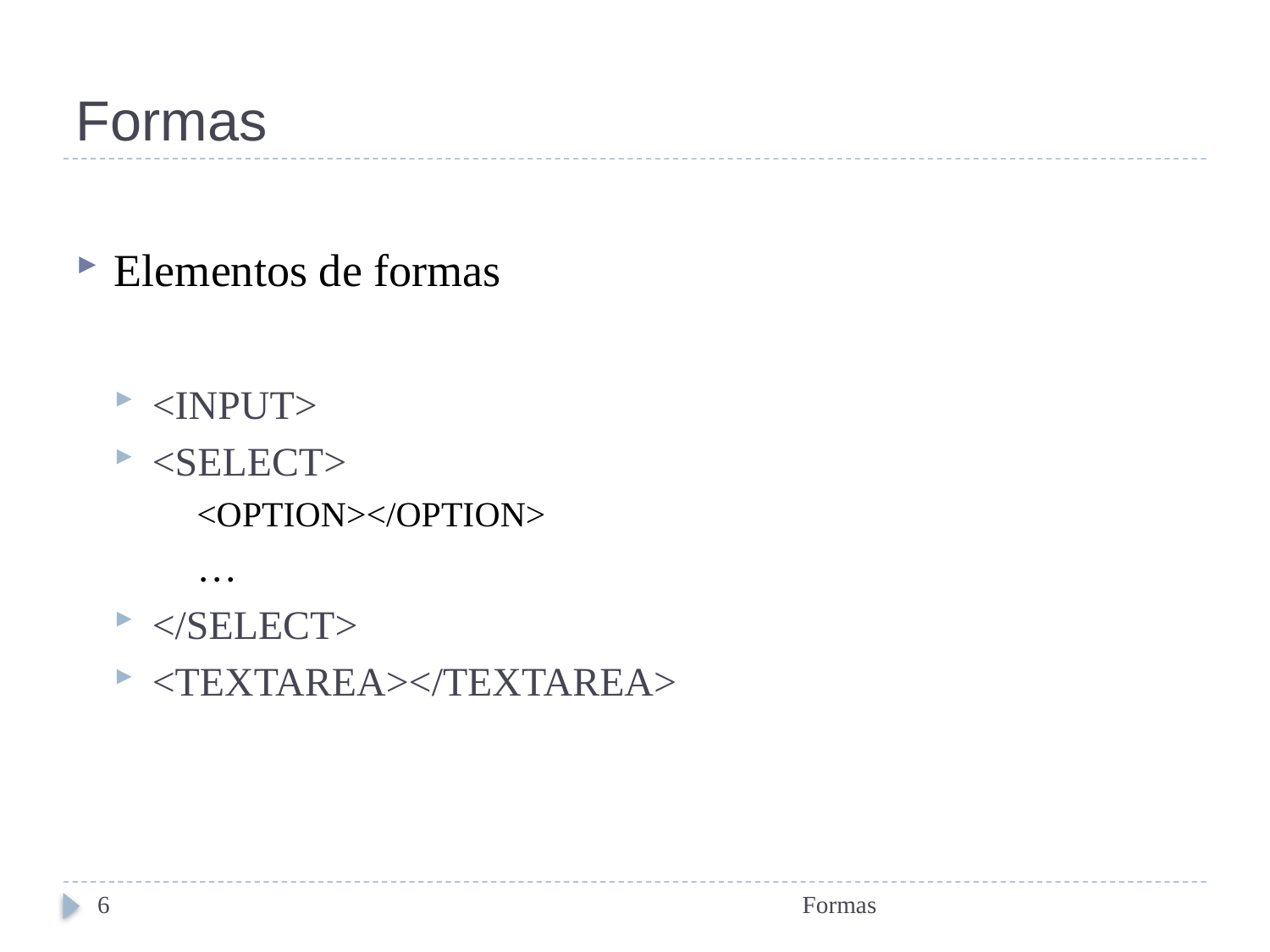

# Formas

Elementos de formas

<INPUT>
<SELECT>
<OPTION></OPTION>
…
</SELECT>
<TEXTAREA></TEXTAREA>
6
Formas